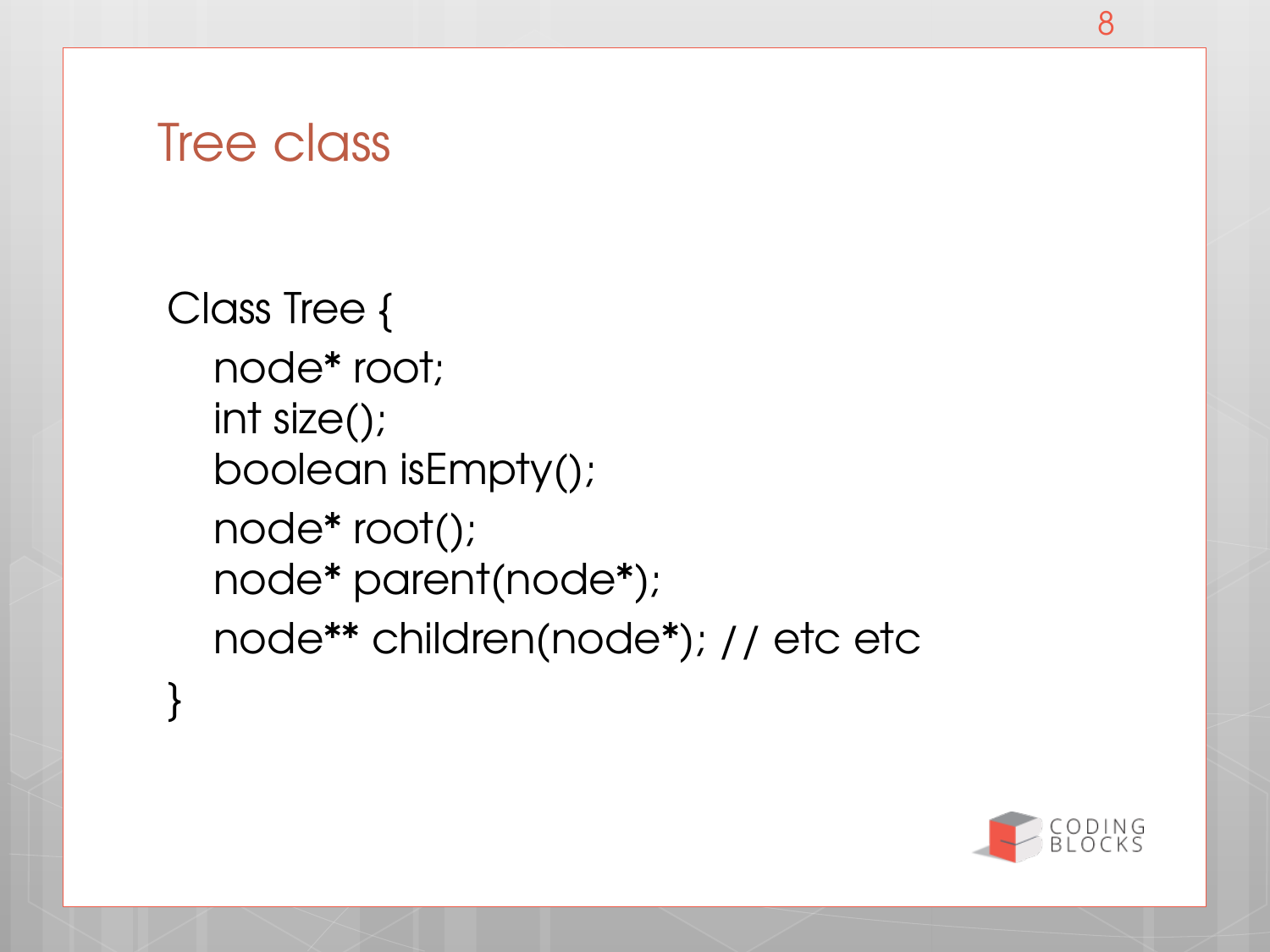

8
# Tree class
Class Tree {
    node* root;
    int size();
    boolean isEmpty();
    node* root();
    node* parent(node*);
    node** children(node*); // etc etc
}